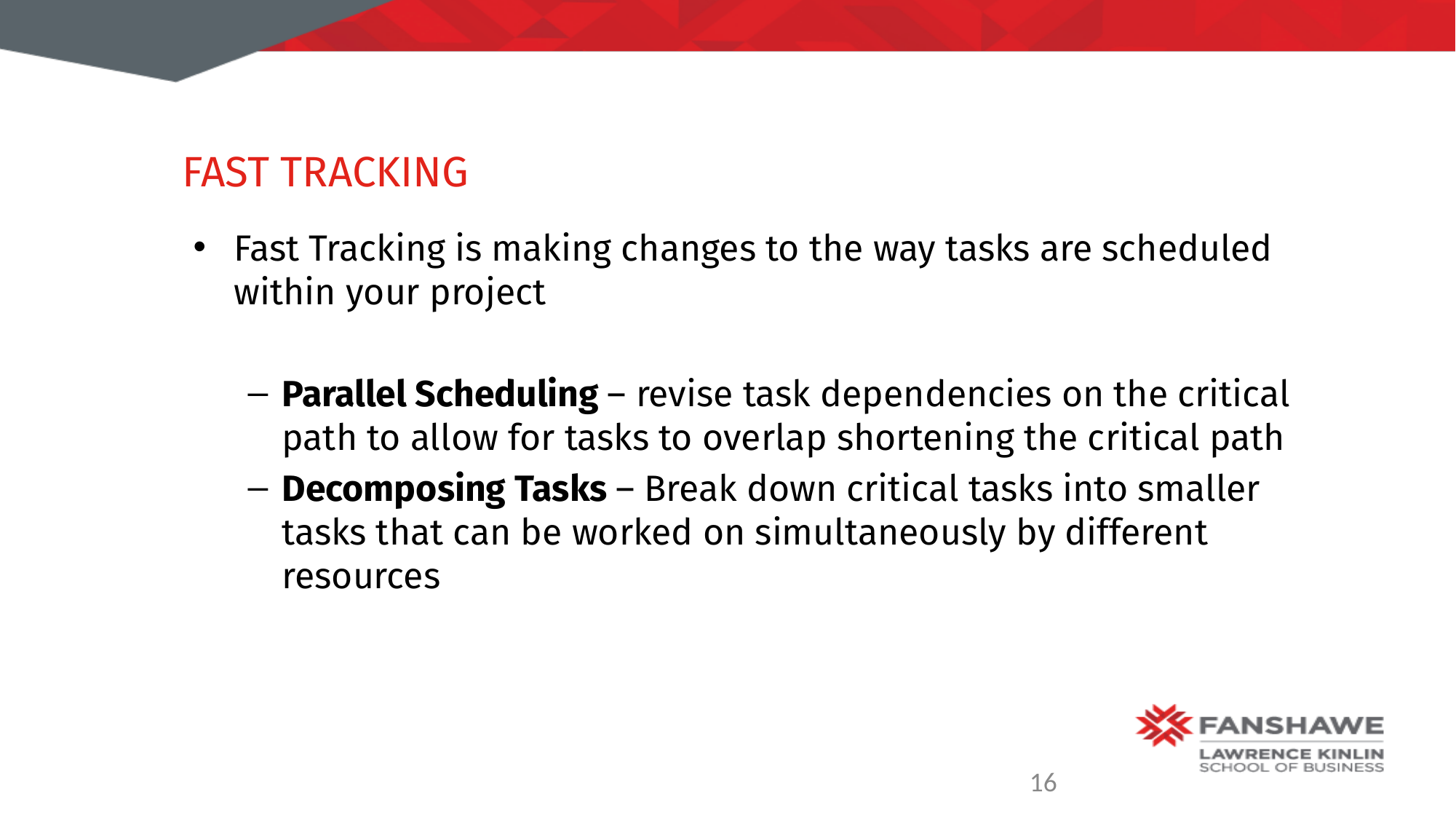

# Fast Tracking
Fast Tracking is making changes to the way tasks are scheduled within your project

Parallel Scheduling – revise task dependencies on the critical path to allow for tasks to overlap shortening the critical path
Decomposing Tasks – Break down critical tasks into smaller tasks that can be worked on simultaneously by different resources
16